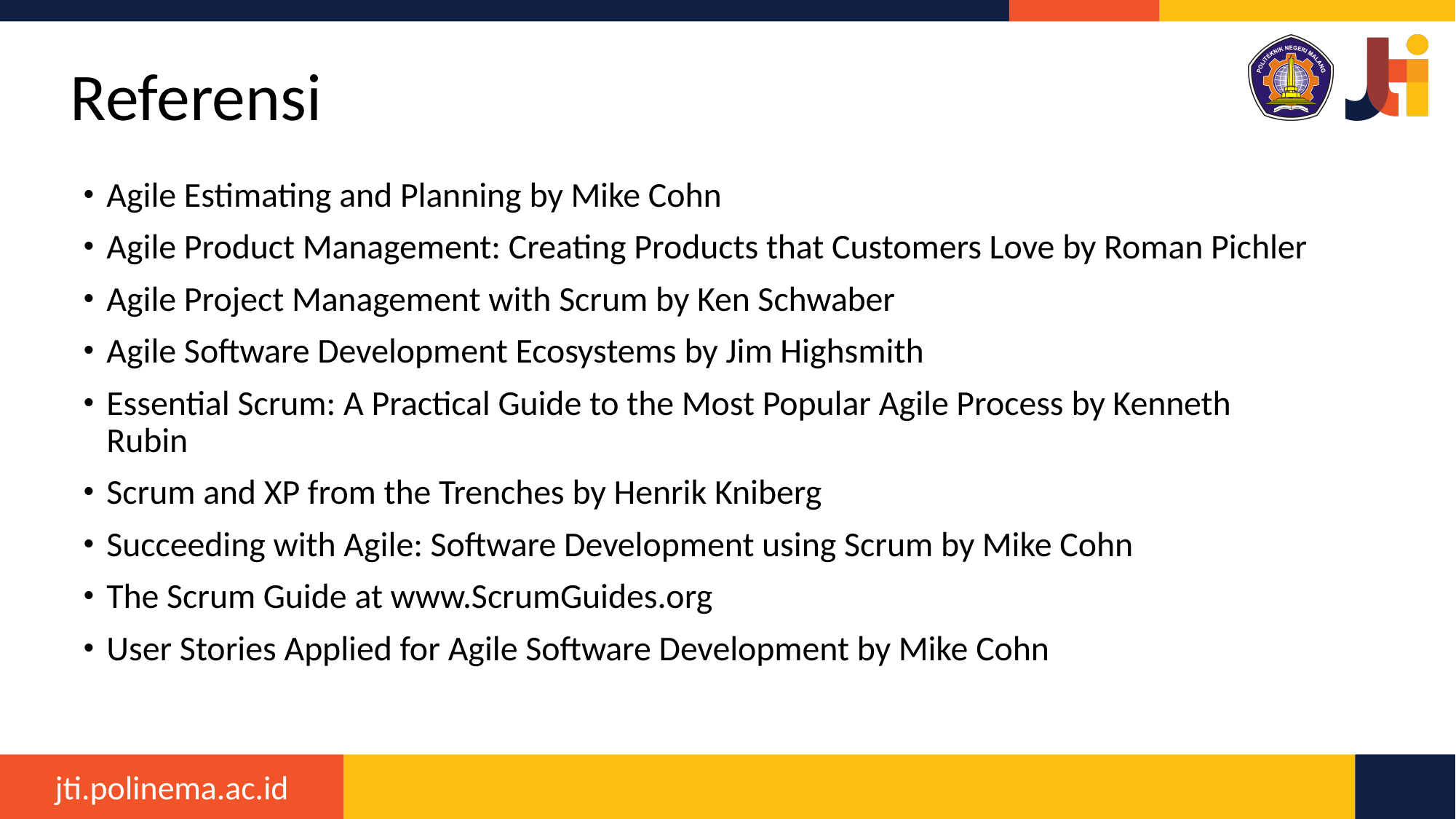

# Referensi
Agile Estimating and Planning by Mike Cohn
Agile Product Management: Creating Products that Customers Love by Roman Pichler
Agile Project Management with Scrum by Ken Schwaber
Agile Software Development Ecosystems by Jim Highsmith
Essential Scrum: A Practical Guide to the Most Popular Agile Process by Kenneth Rubin
Scrum and XP from the Trenches by Henrik Kniberg
Succeeding with Agile: Software Development using Scrum by Mike Cohn
The Scrum Guide at www.ScrumGuides.org
User Stories Applied for Agile Software Development by Mike Cohn